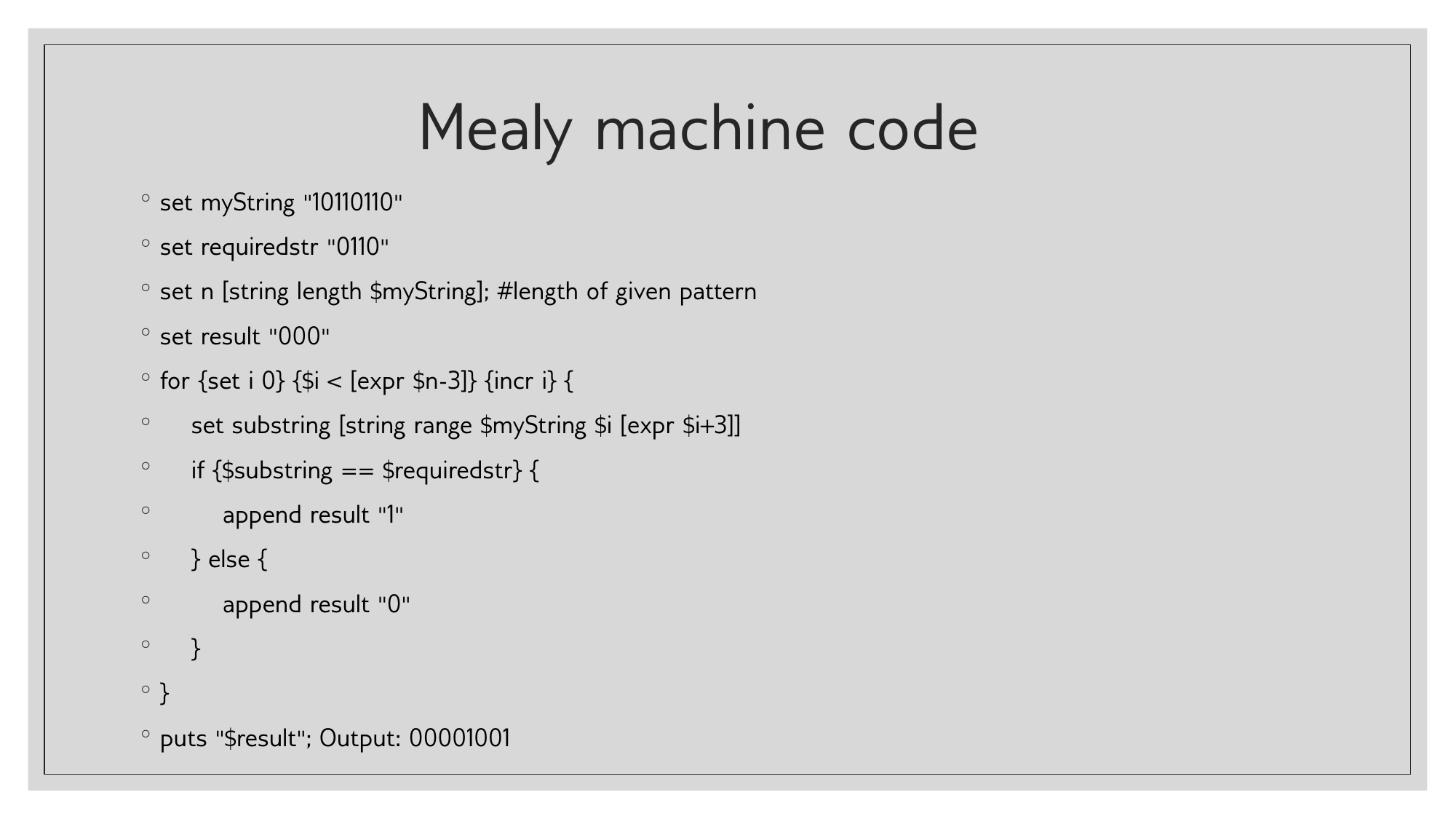

# Mealy machine code
set myString "10110110"
set requiredstr "0110"
set n [string length $myString]; #length of given pattern
set result "000"
for {set i 0} {$i < [expr $n-3]} {incr i} {
    set substring [string range $myString $i [expr $i+3]]
    if {$substring == $requiredstr} {
        append result "1"
    } else {
        append result "0"
    }
}
puts "$result"; Output: 00001001